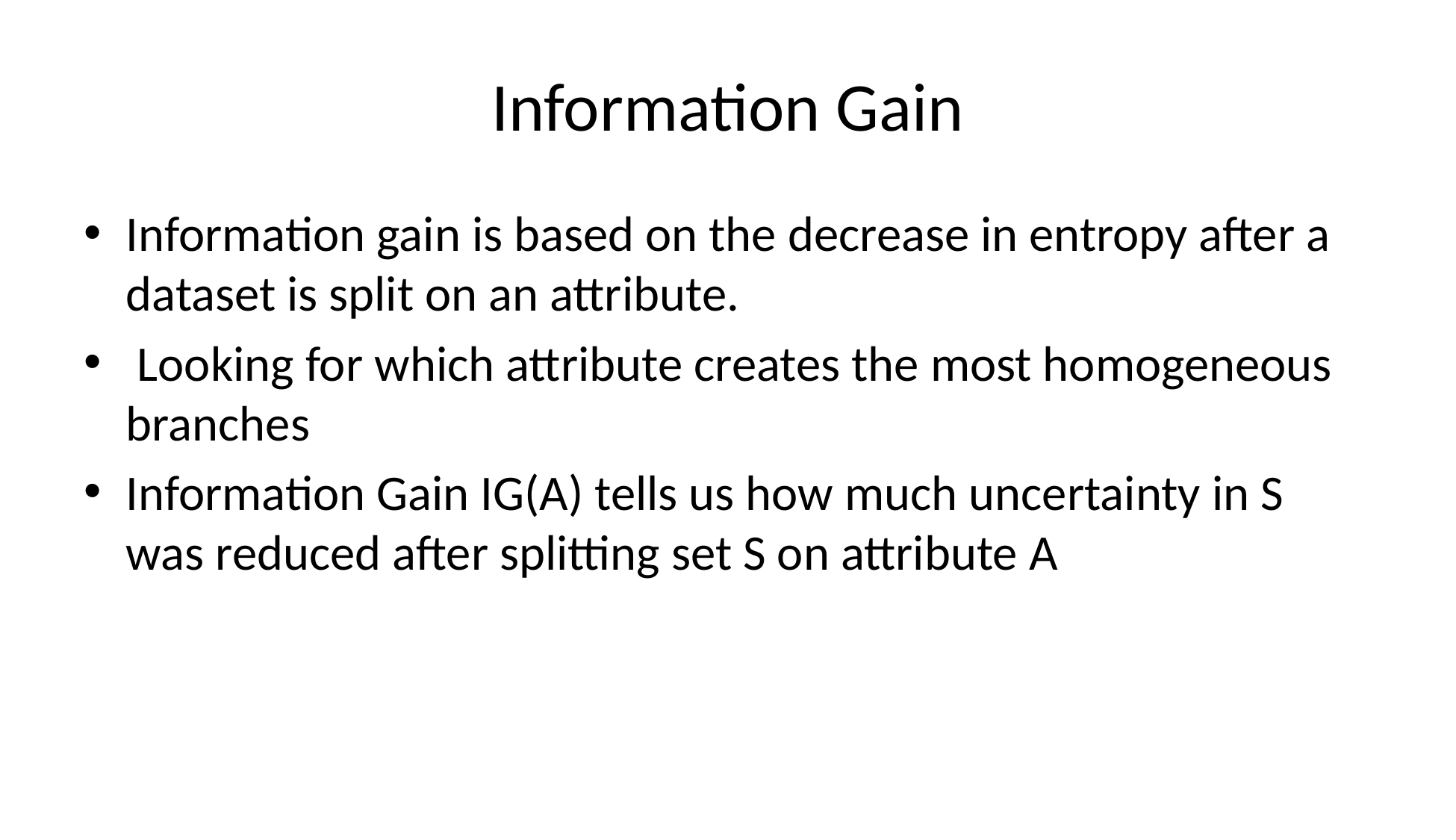

# Information Gain
Information gain is based on the decrease in entropy after a dataset is split on an attribute.
 Looking for which attribute creates the most homogeneous branches
Information Gain IG(A) tells us how much uncertainty in S was reduced after splitting set S on attribute A